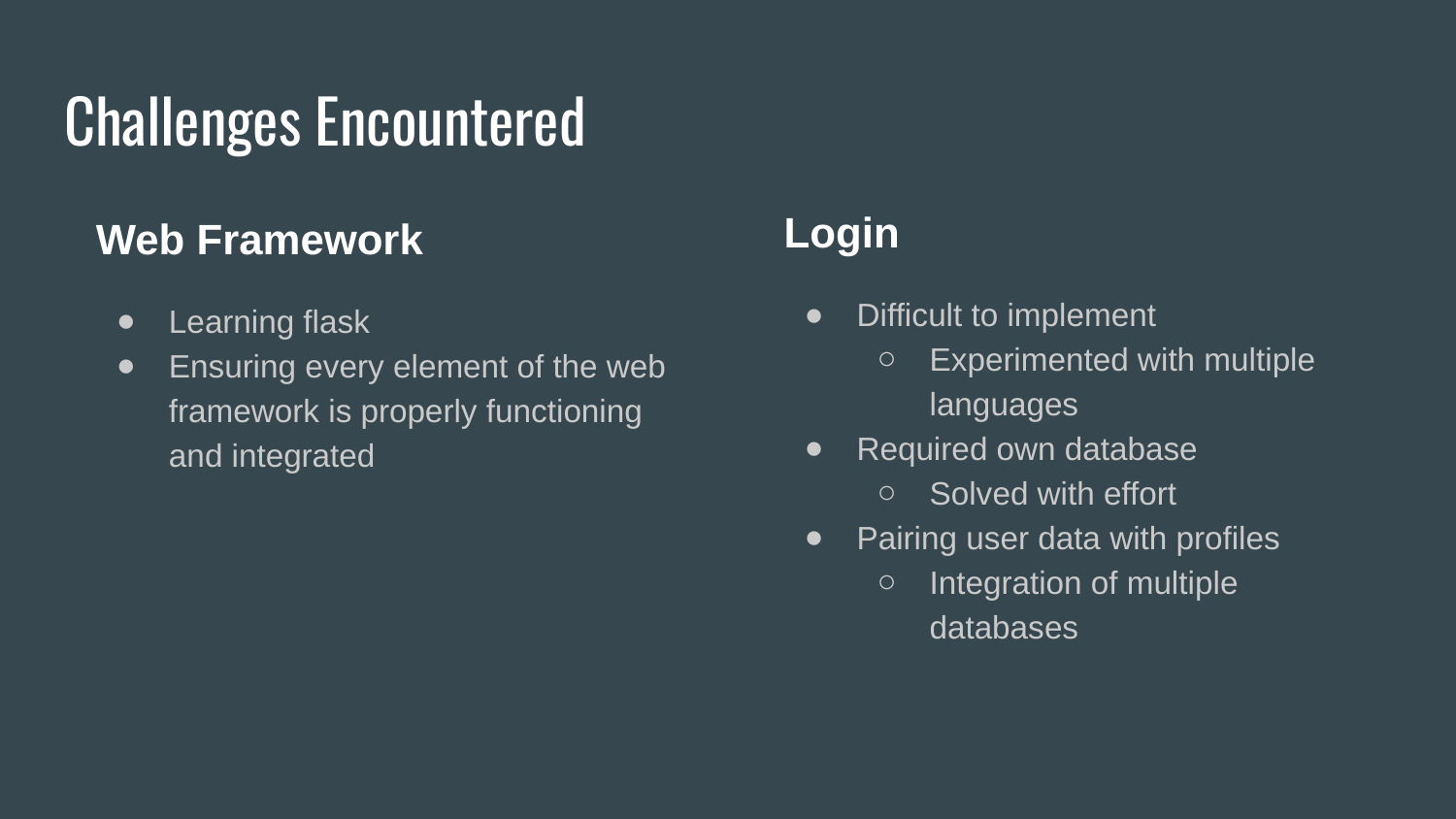

# Challenges Encountered
Login
Difficult to implement
Experimented with multiple languages
Required own database
Solved with effort
Pairing user data with profiles
Integration of multiple databases

Web Framework
Learning flask
Ensuring every element of the web framework is properly functioning and integrated